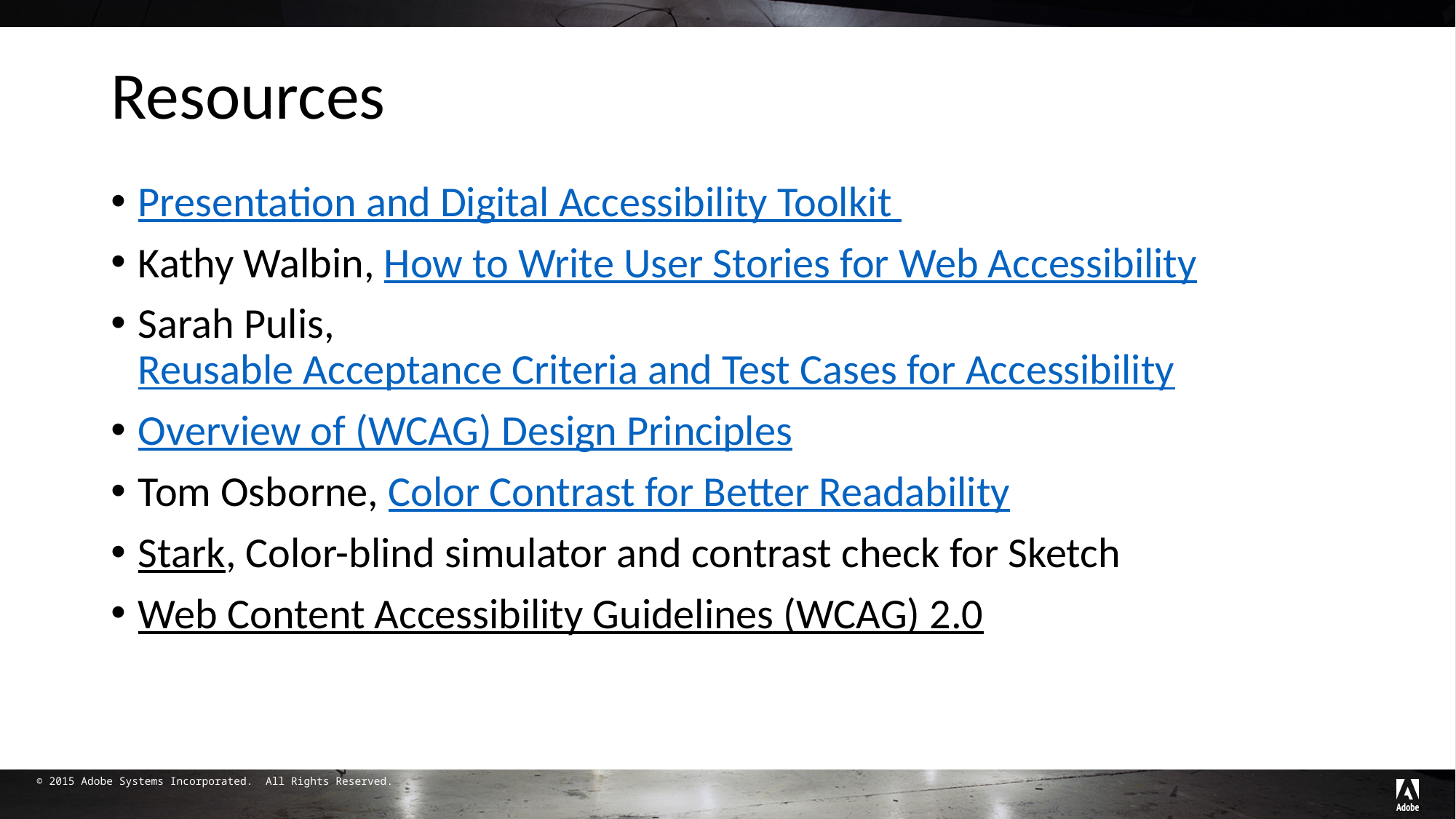

# Resources
Presentation and Digital Accessibility Toolkit
Kathy Walbin, How to Write User Stories for Web Accessibility
Sarah Pulis, Reusable Acceptance Criteria and Test Cases for Accessibility
Overview of (WCAG) Design Principles
Tom Osborne, Color Contrast for Better Readability
Stark, Color-blind simulator and contrast check for Sketch
Web Content Accessibility Guidelines (WCAG) 2.0